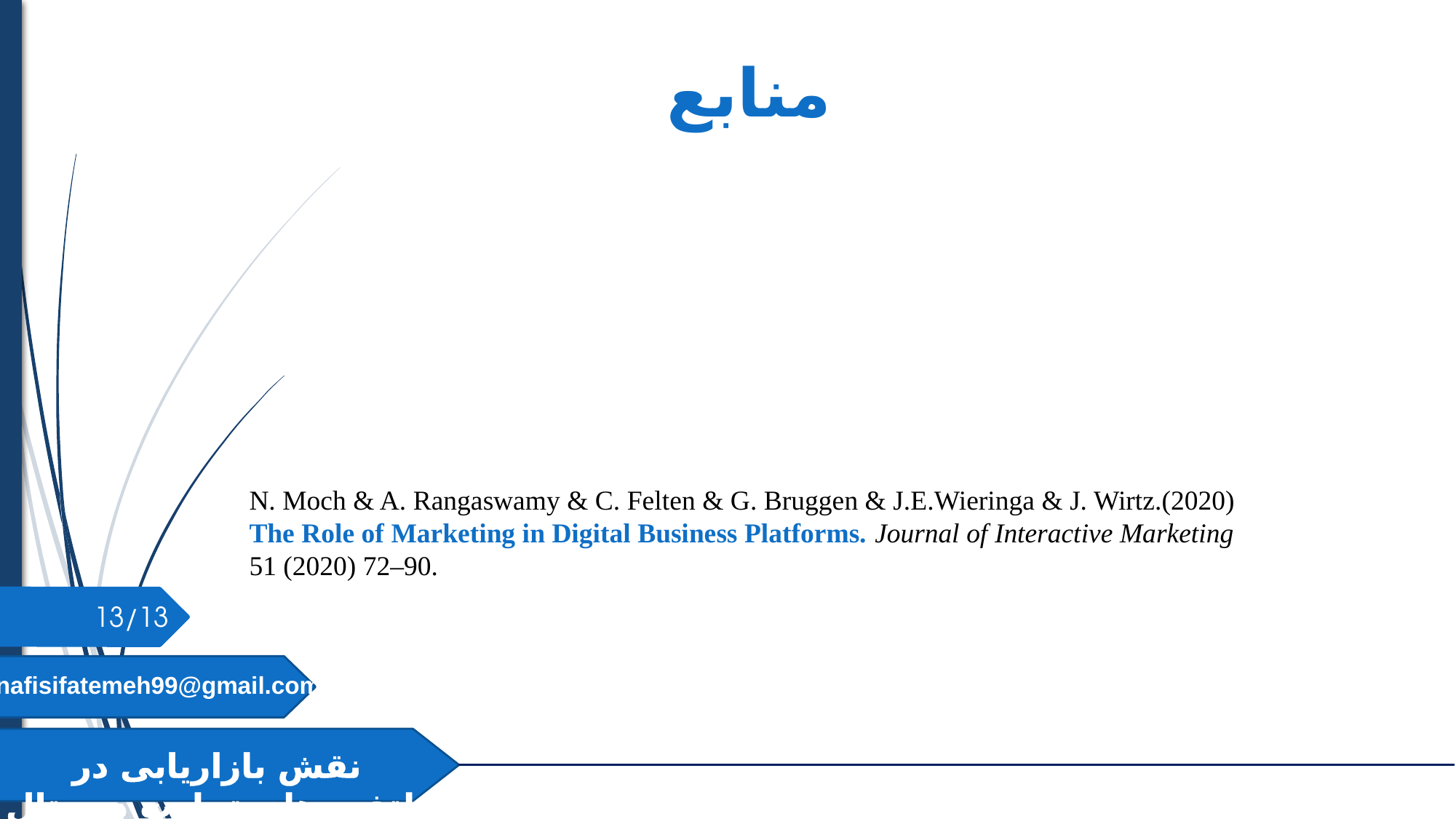

منابع
3/30
N. Moch & A. Rangaswamy & C. Felten & G. Bruggen & J.E.Wieringa & J. Wirtz.(2020) The Role of Marketing in Digital Business Platforms. Journal of Interactive Marketing 51 (2020) 72–90.
13/13

nafisifatemeh99@gmail.com

نقش بازاریابی در پلتفرم‌های تجارت دیجیتال